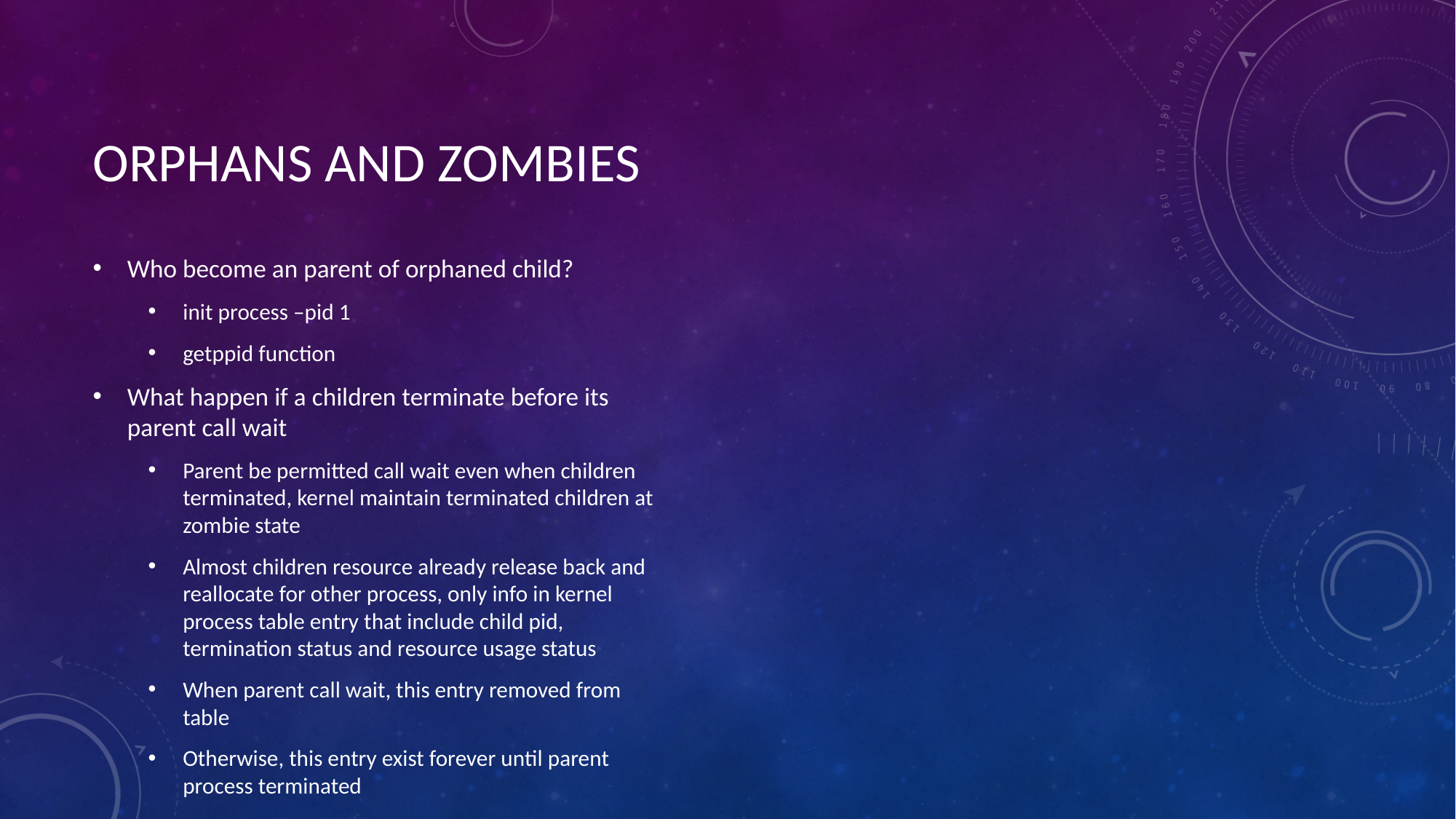

# Orphans and zombieS
Who become an parent of orphaned child?
init process –pid 1
getppid function
What happen if a children terminate before its parent call wait
Parent be permitted call wait even when children terminated, kernel maintain terminated children at zombie state
Almost children resource already release back and reallocate for other process, only info in kernel process table entry that include child pid, termination status and resource usage status
When parent call wait, this entry removed from table
Otherwise, this entry exist forever until parent process terminated